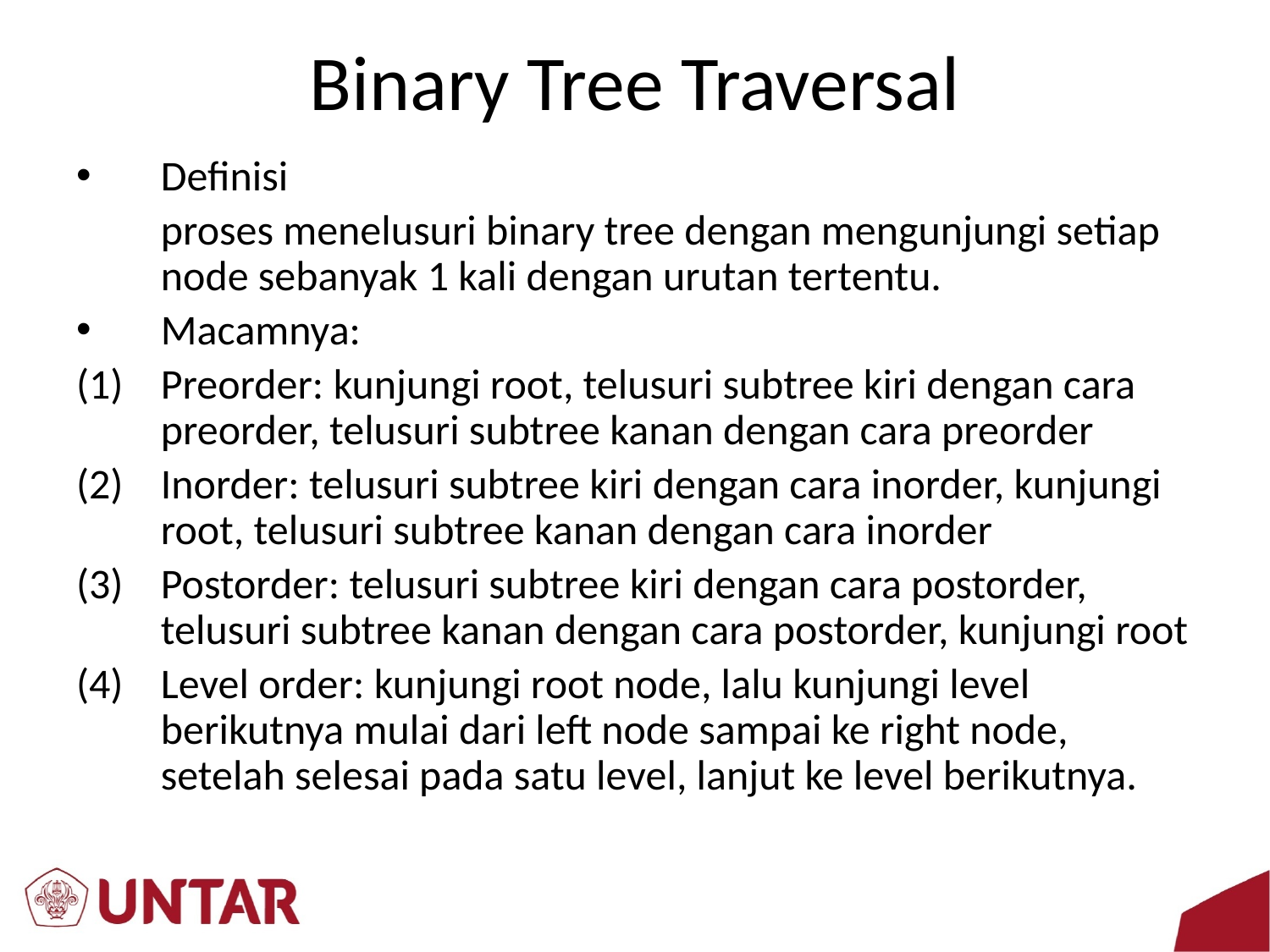

# Binary Tree Traversal
Definisi
	proses menelusuri binary tree dengan mengunjungi setiap node sebanyak 1 kali dengan urutan tertentu.
Macamnya:
Preorder: kunjungi root, telusuri subtree kiri dengan cara preorder, telusuri subtree kanan dengan cara preorder
Inorder: telusuri subtree kiri dengan cara inorder, kunjungi root, telusuri subtree kanan dengan cara inorder
Postorder: telusuri subtree kiri dengan cara postorder,  telusuri subtree kanan dengan cara postorder, kunjungi root
Level order: kunjungi root node, lalu kunjungi level berikutnya mulai dari left node sampai ke right node, setelah selesai pada satu level, lanjut ke level berikutnya.